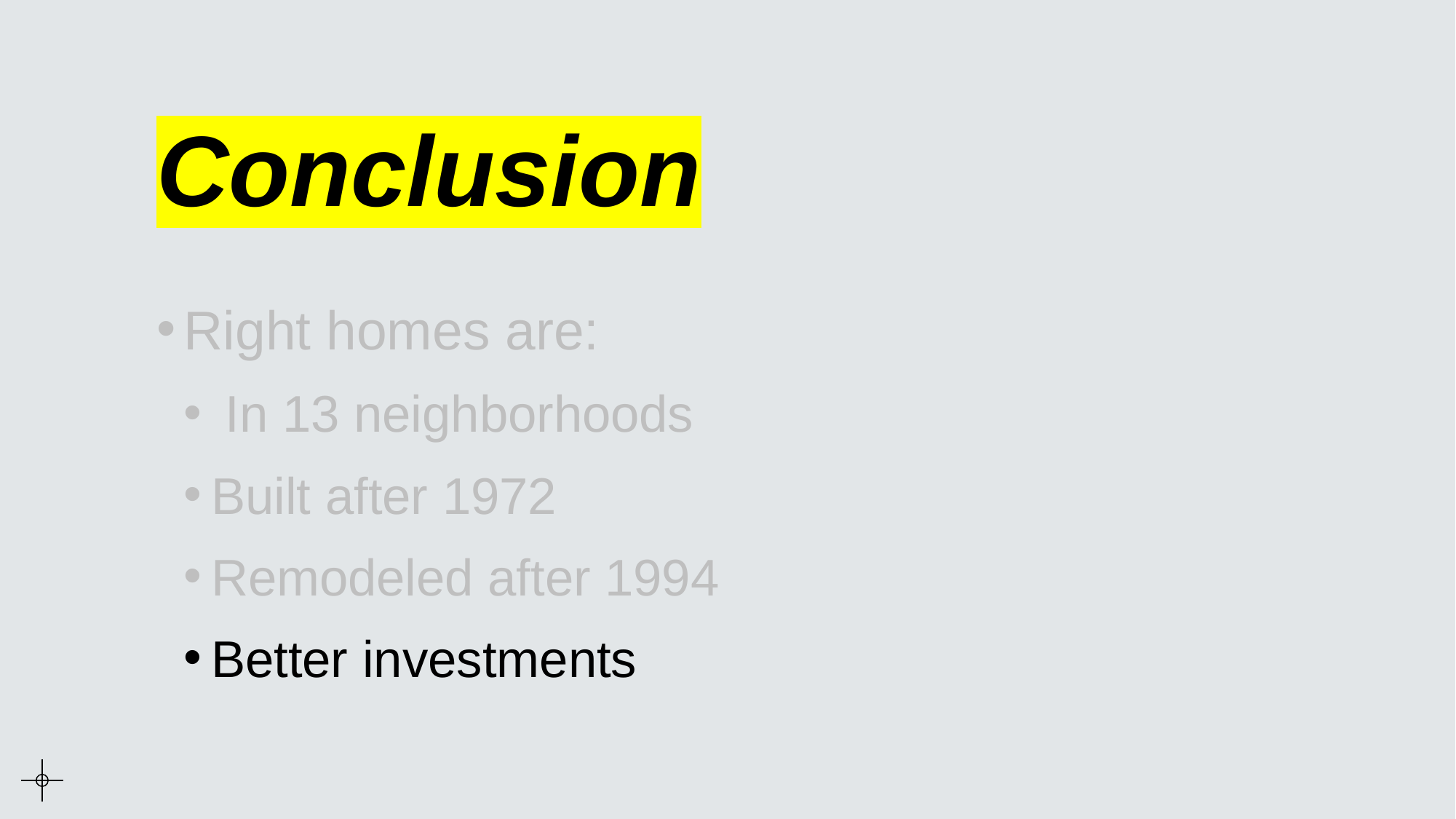

# Conclusion
Right homes are:
 In 13 neighborhoods
Built after 1972
Remodeled after 1994
Better investments